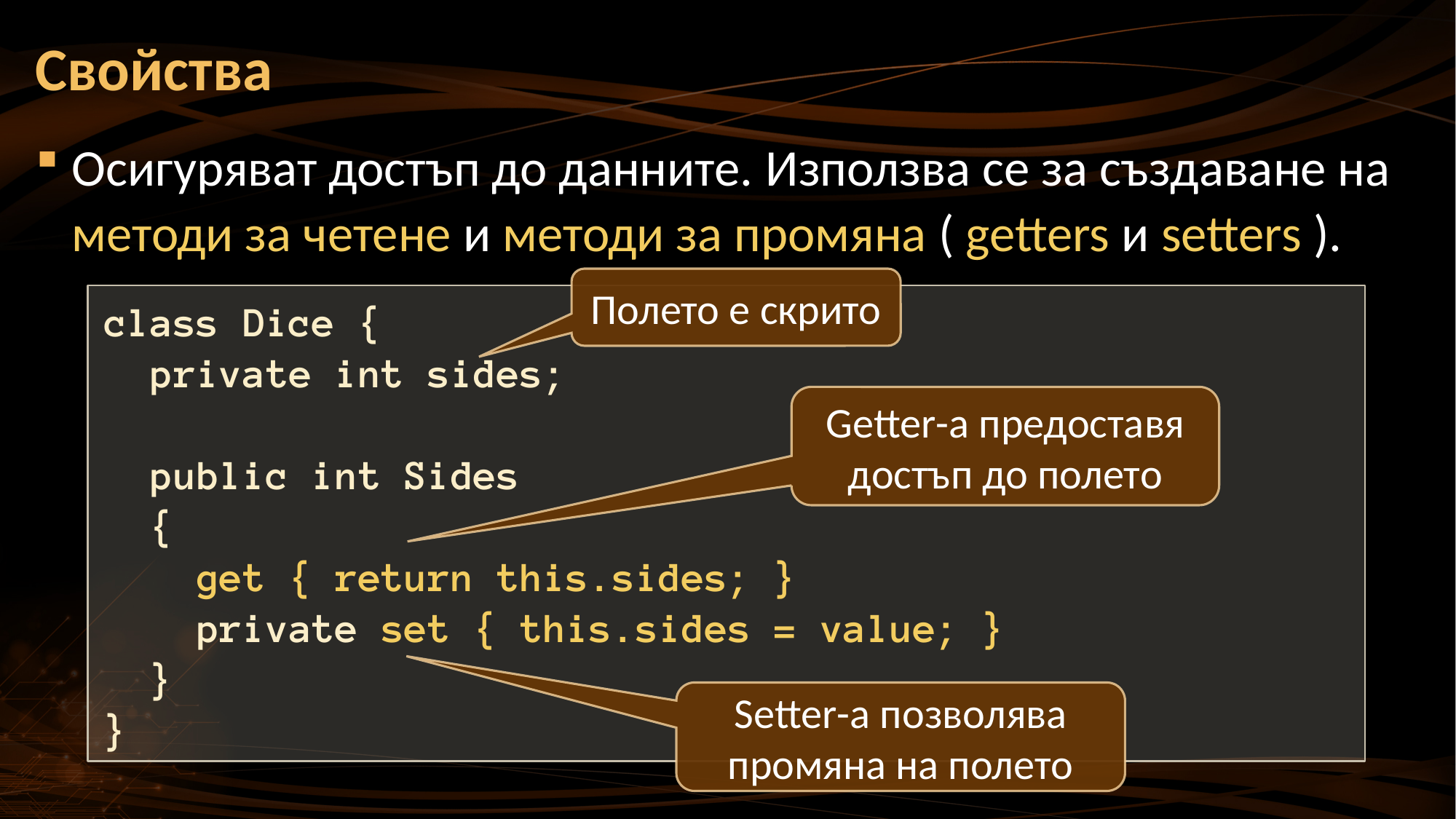

# Свойства
Осигуряват достъп до данните. Използва се за създаване на методи за четене и методи за промяна ( getters и setters ).
Полето е скрито
class Dice {
  private int sides;

  public int Sides
  {
    get { return this.sides; }
    private set { this.sides = value; }
  }
}
Getter-а предоставя достъп до полето
Setter-а позволява промяна на полето
8